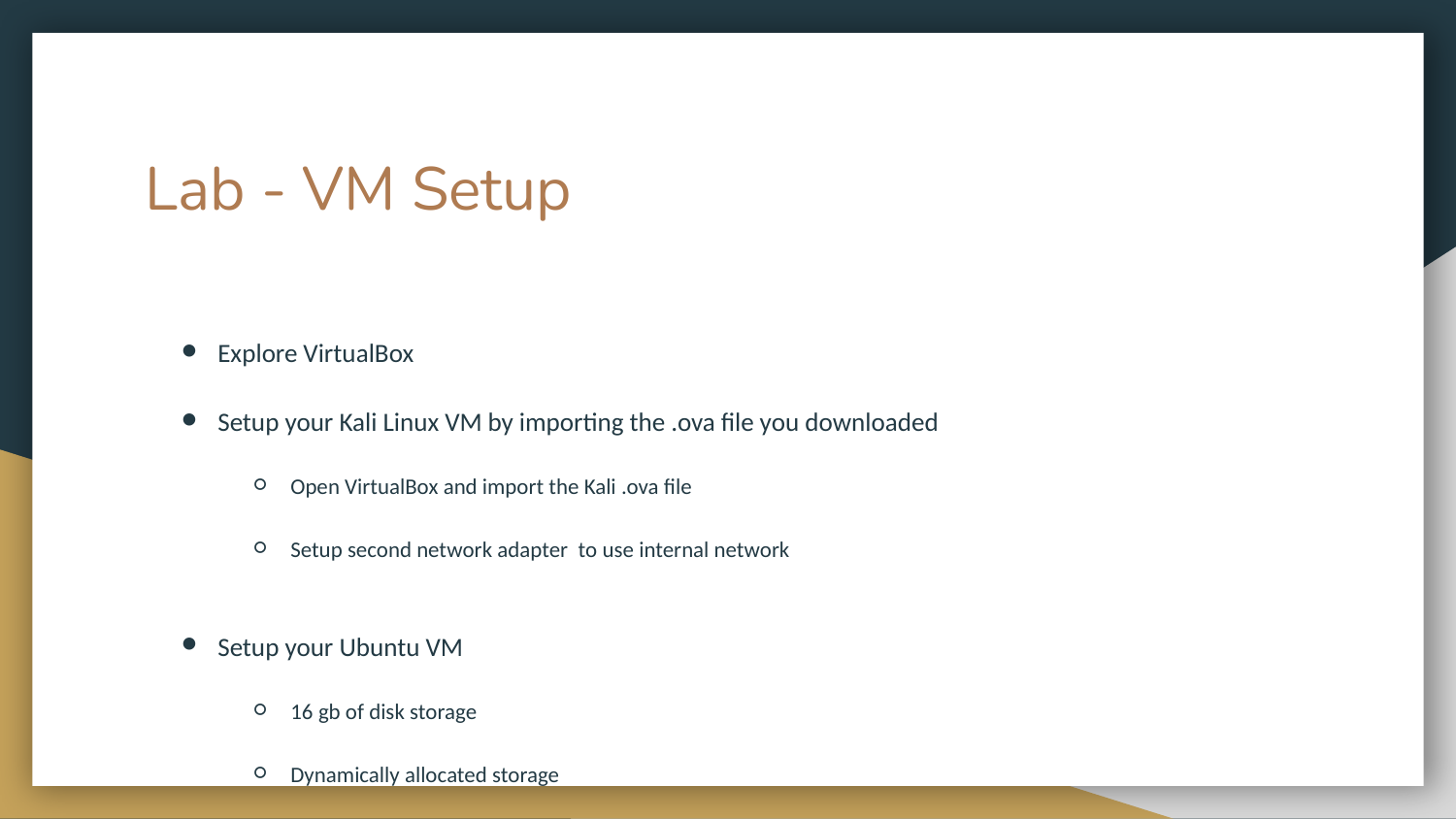

# Lab - VM Setup
Explore VirtualBox
Setup your Kali Linux VM by importing the .ova file you downloaded
Open VirtualBox and import the Kali .ova file
Setup second network adapter  to use internal network
Setup your Ubuntu VM
16 gb of disk storage
Dynamically allocated storage
Atleast 1024 mb of RAM (2048 mb recommended if possible based upon your laptop hardware)